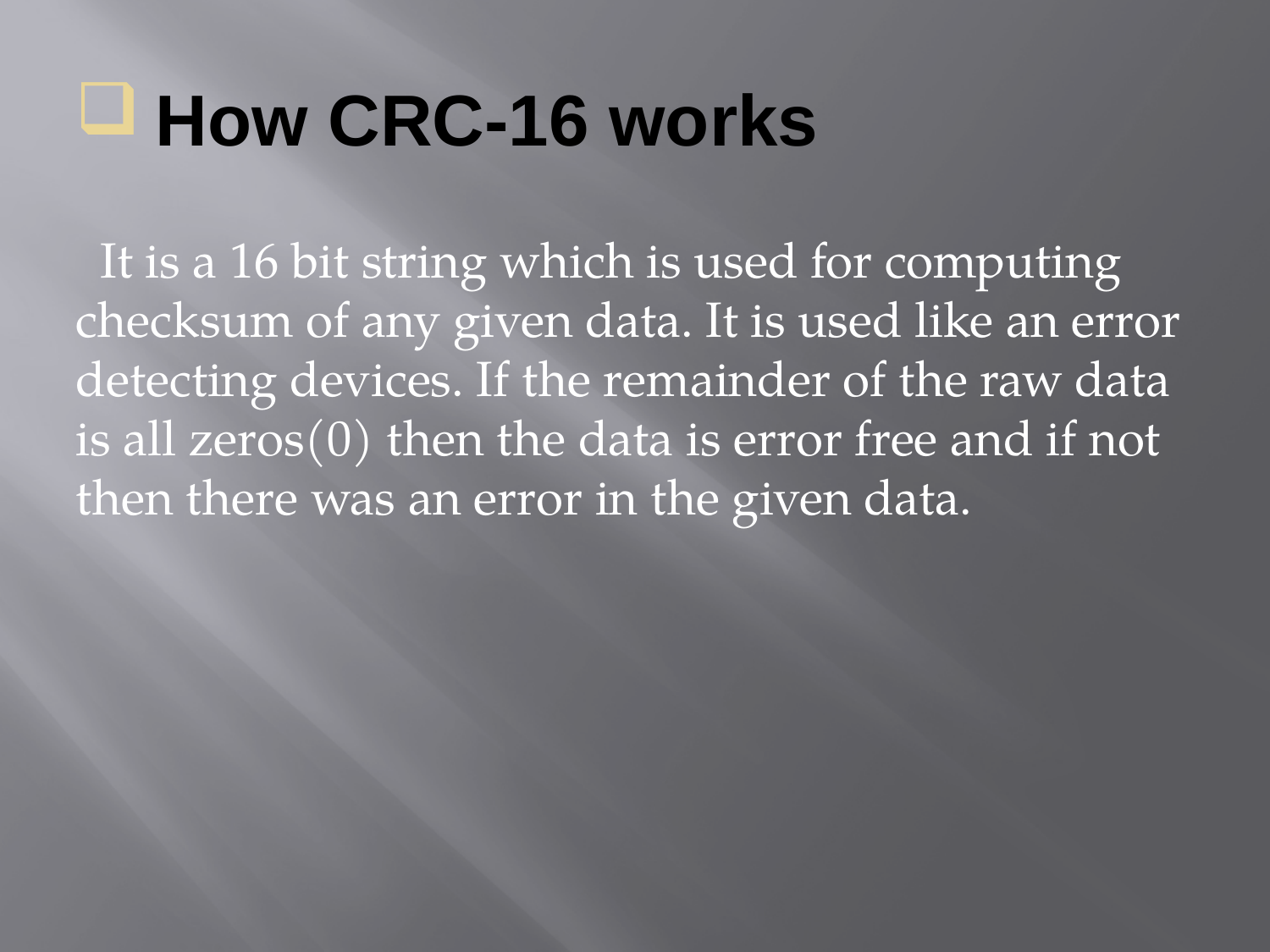

# How CRC-16 works
  It is a 16 bit string which is used for computing checksum of any given data. It is used like an error detecting devices. If the remainder of the raw data is all zeros(0) then the data is error free and if not then there was an error in the given data.